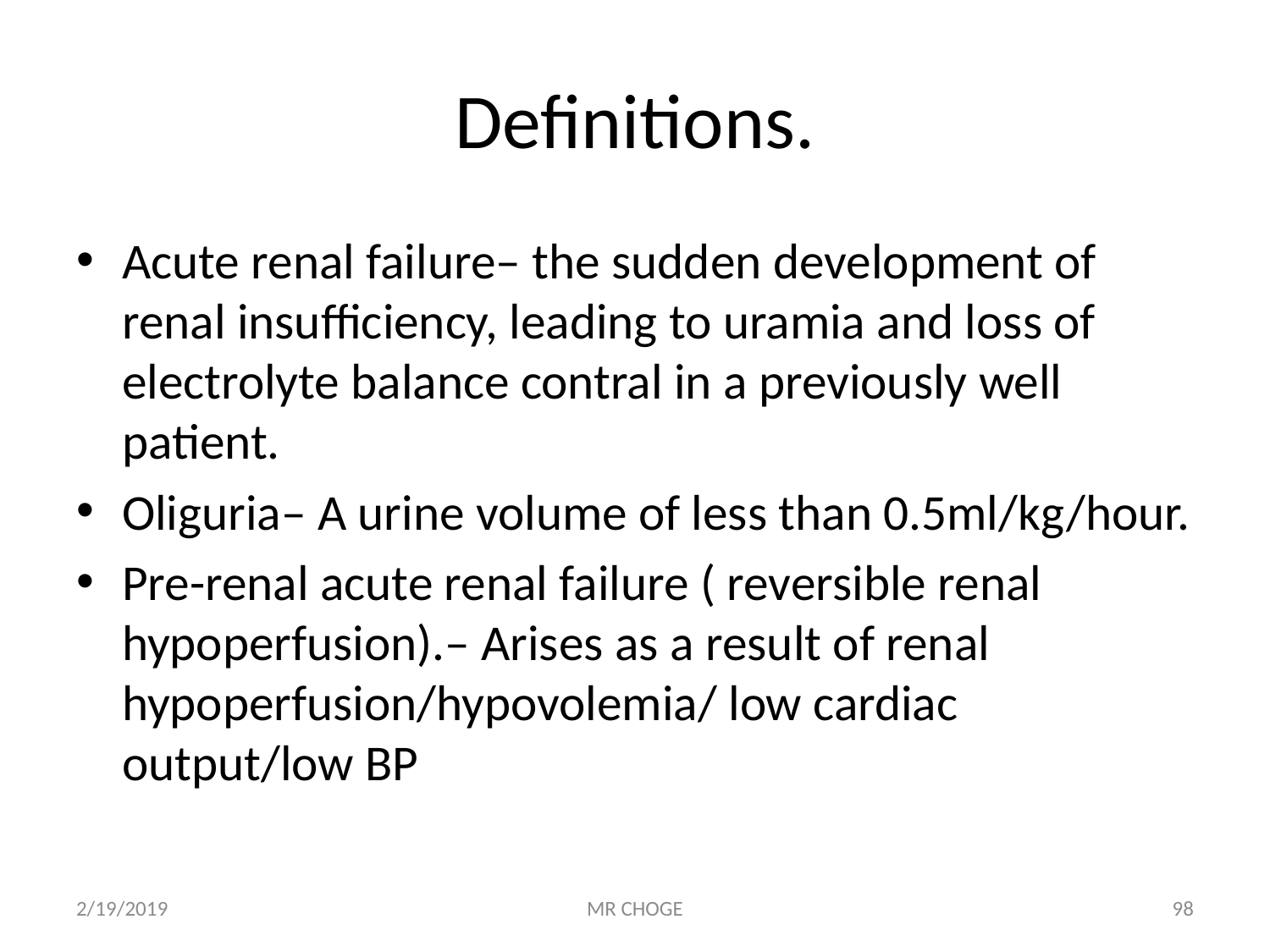

# Definitions.
Acute renal failure– the sudden development of renal insufficiency, leading to uramia and loss of electrolyte balance contral in a previously well patient.
Oliguria– A urine volume of less than 0.5ml/kg/hour.
Pre-renal acute renal failure ( reversible renal hypoperfusion).– Arises as a result of renal hypoperfusion/hypovolemia/ low cardiac output/low BP
2/19/2019
MR CHOGE
98